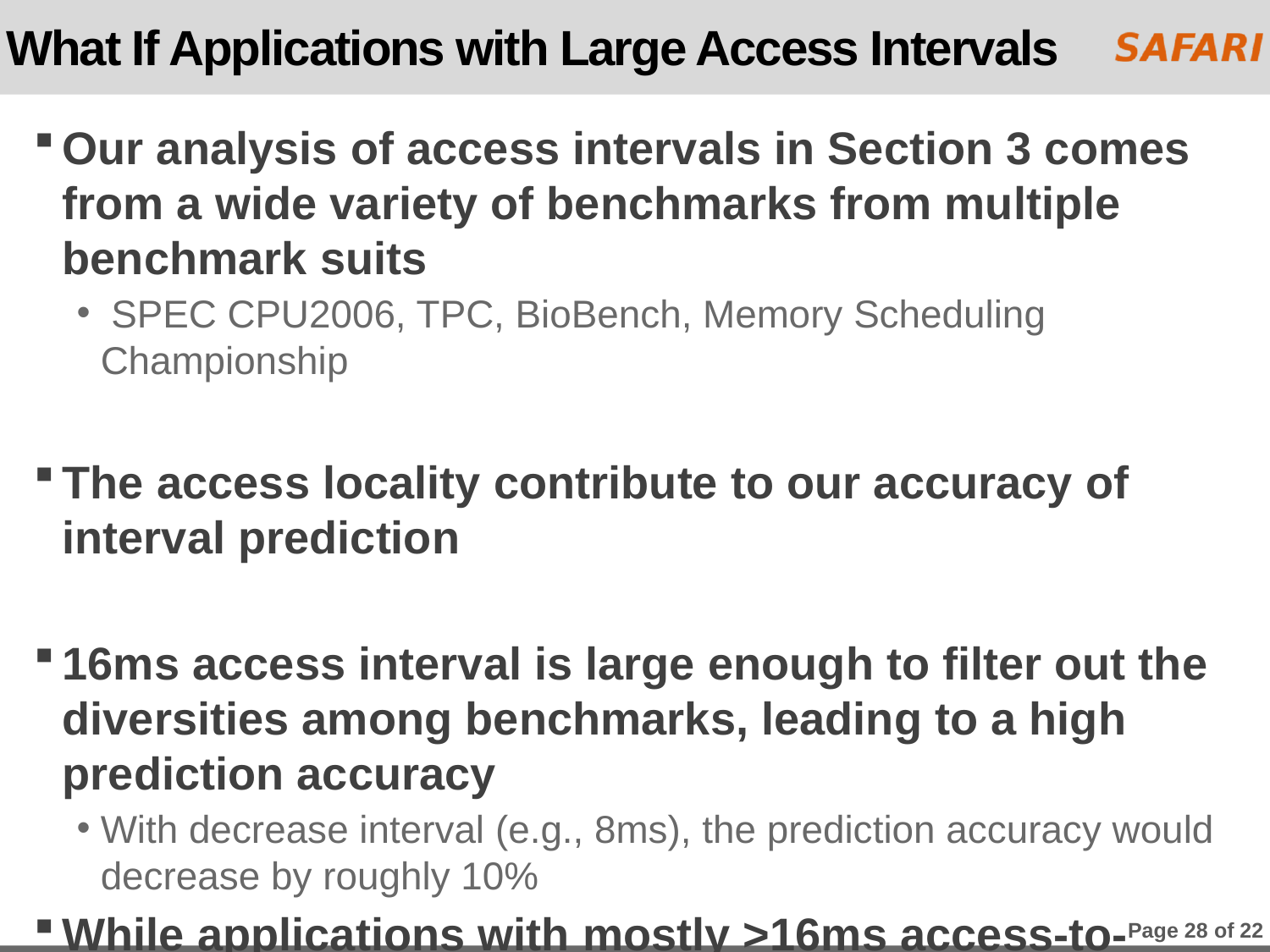

# What If Applications with Large Access Intervals
Our analysis of access intervals in Section 3 comes from a wide variety of benchmarks from multiple benchmark suits
 SPEC CPU2006, TPC, BioBench, Memory Scheduling Championship

The access locality contribute to our accuracy of interval prediction

16ms access interval is large enough to filter out the diversities among benchmarks, leading to a high prediction accuracy
With decrease interval (e.g., 8ms), the prediction accuracy would decrease by roughly 10%
While applications with mostly >16ms access-to-access interval may exist, they tend to be memory-none intensive, memory latency is not as critical

Page 28 of 22